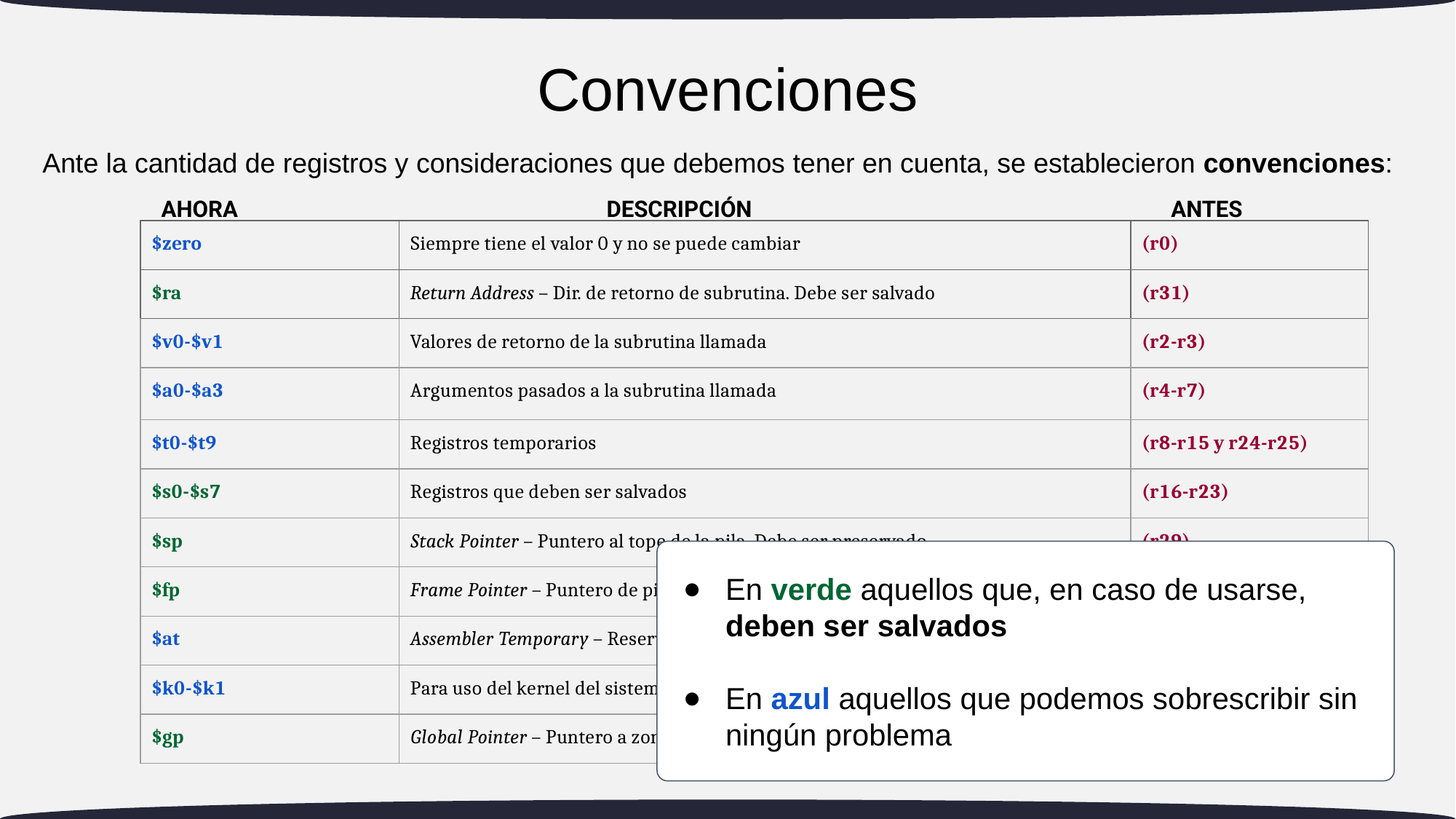

# Convenciones
Ante la cantidad de registros y consideraciones que debemos tener en cuenta, se establecieron convenciones:
AHORA
DESCRIPCIÓN
ANTES
| $zero | Siempre tiene el valor 0 y no se puede cambiar | (r0) |
| --- | --- | --- |
| $ra | Return Address – Dir. de retorno de subrutina. Debe ser salvado | (r31) |
| $v0-$v1 | Valores de retorno de la subrutina llamada | (r2-r3) |
| $a0-$a3 | Argumentos pasados a la subrutina llamada | (r4-r7) |
| $t0-$t9 | Registros temporarios | (r8-r15 y r24-r25) |
| $s0-$s7 | Registros que deben ser salvados | (r16-r23) |
| $sp | Stack Pointer – Puntero al tope de la pila. Debe ser preservado | (r29) |
| $fp | Frame Pointer – Puntero de pila. Debe ser salvado | (r30) |
| $at | Assembler Temporary – Reservado para ser usado por el ensamblador | (r1) |
| $k0-$k1 | Para uso del kernel del sistema operativo | (r26-r27) |
| $gp | Global Pointer – Puntero a zona de memoria estática. Debe ser salvado | (r28) |
En verde aquellos que, en caso de usarse, deben ser salvados
En azul aquellos que podemos sobrescribir sin ningún problema